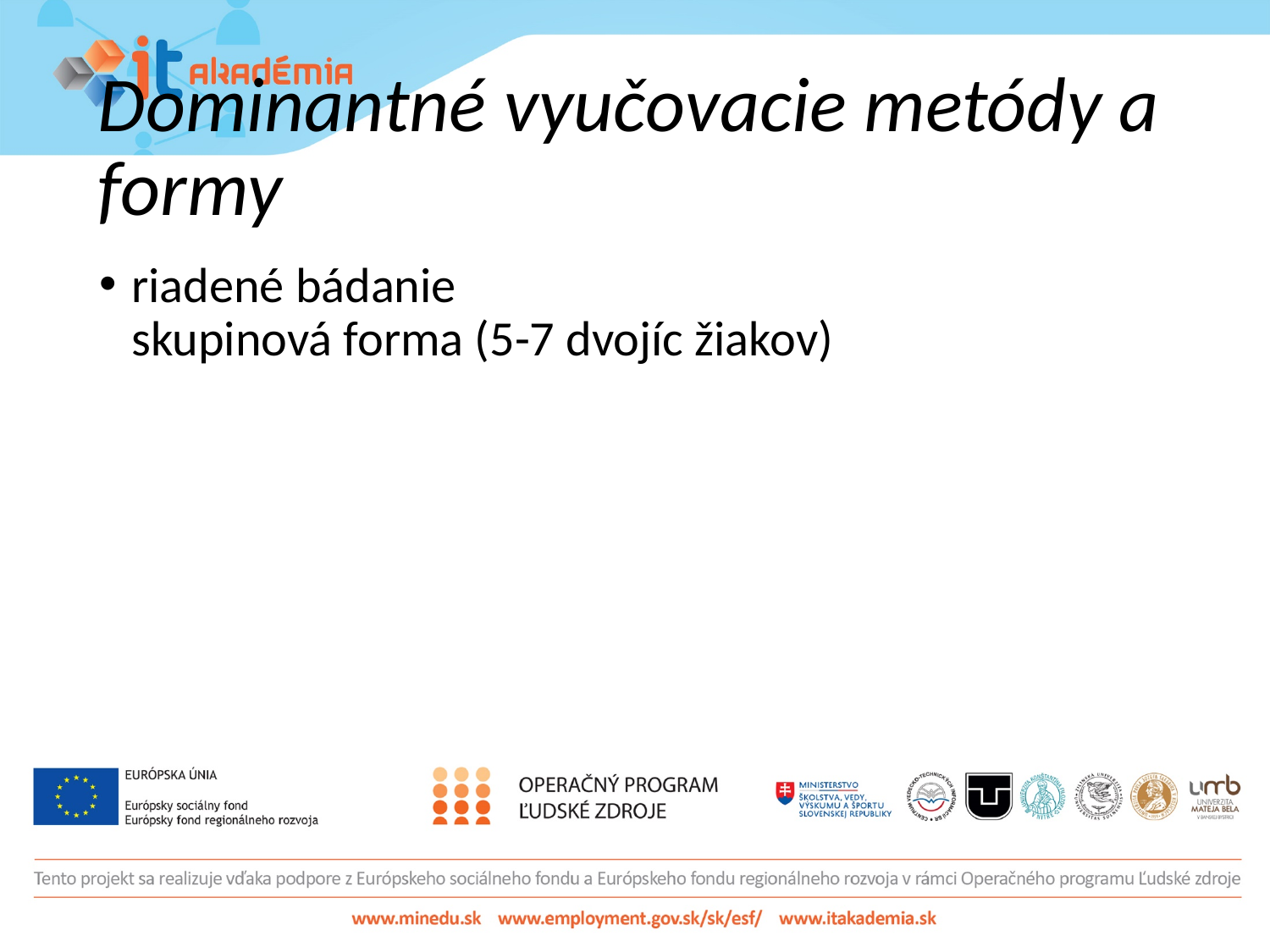

# Dominantné vyučovacie metódy a formy
riadené bádanie
skupinová forma (5-7 dvojíc žiakov)